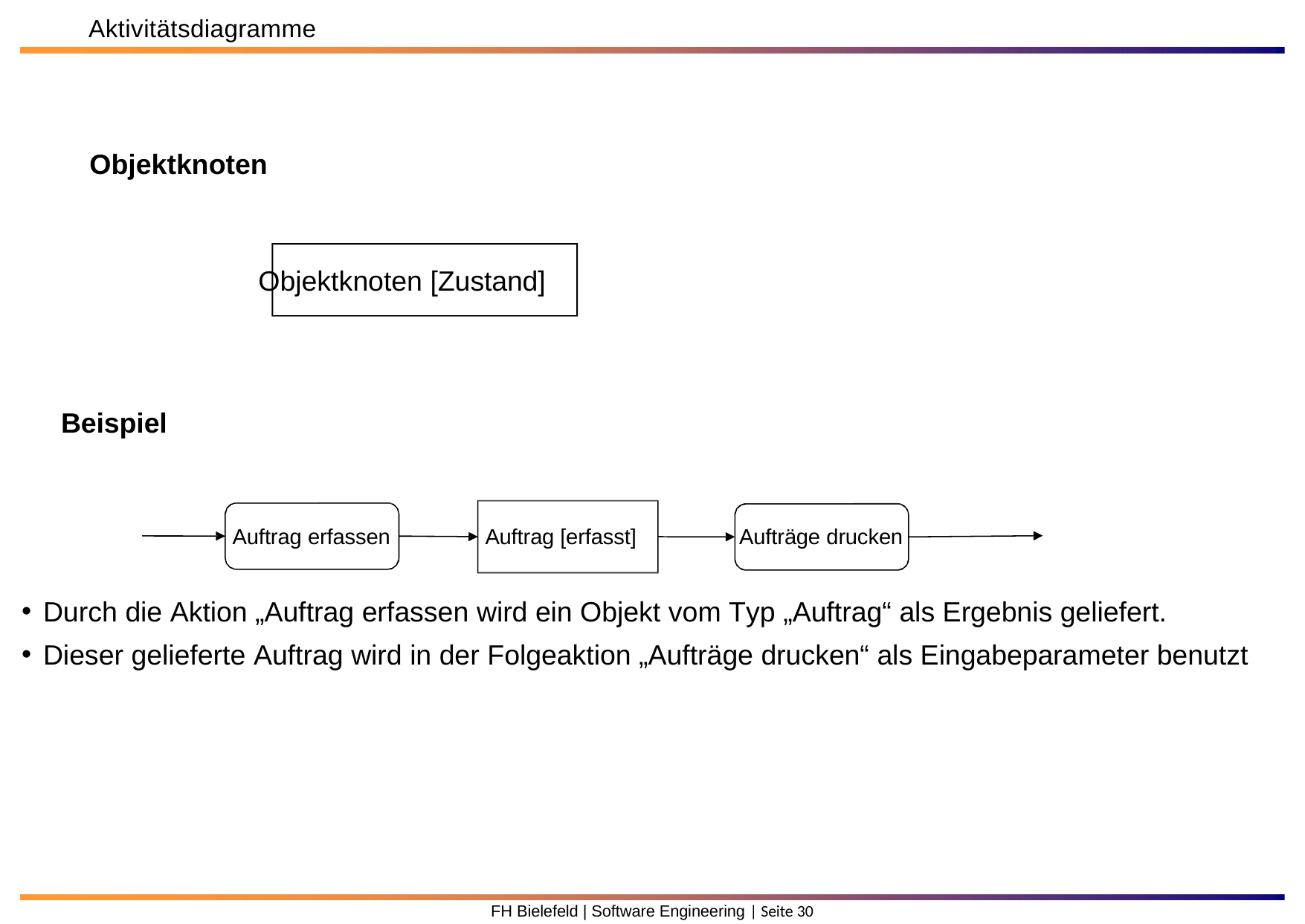

Aktivitätsdiagramme

Objektknoten

Objektknoten [Zustand]

Beispiel

Auftrag erfassen
Auftrag [erfasst]
Aufträge drucken

Durch die Aktion „Auftrag erfassen wird ein Objekt vom Typ „Auftrag“ als Ergebnis geliefert.
Dieser gelieferte Auftrag wird in der Folgeaktion „Aufträge drucken“ als Eingabeparameter benutzt